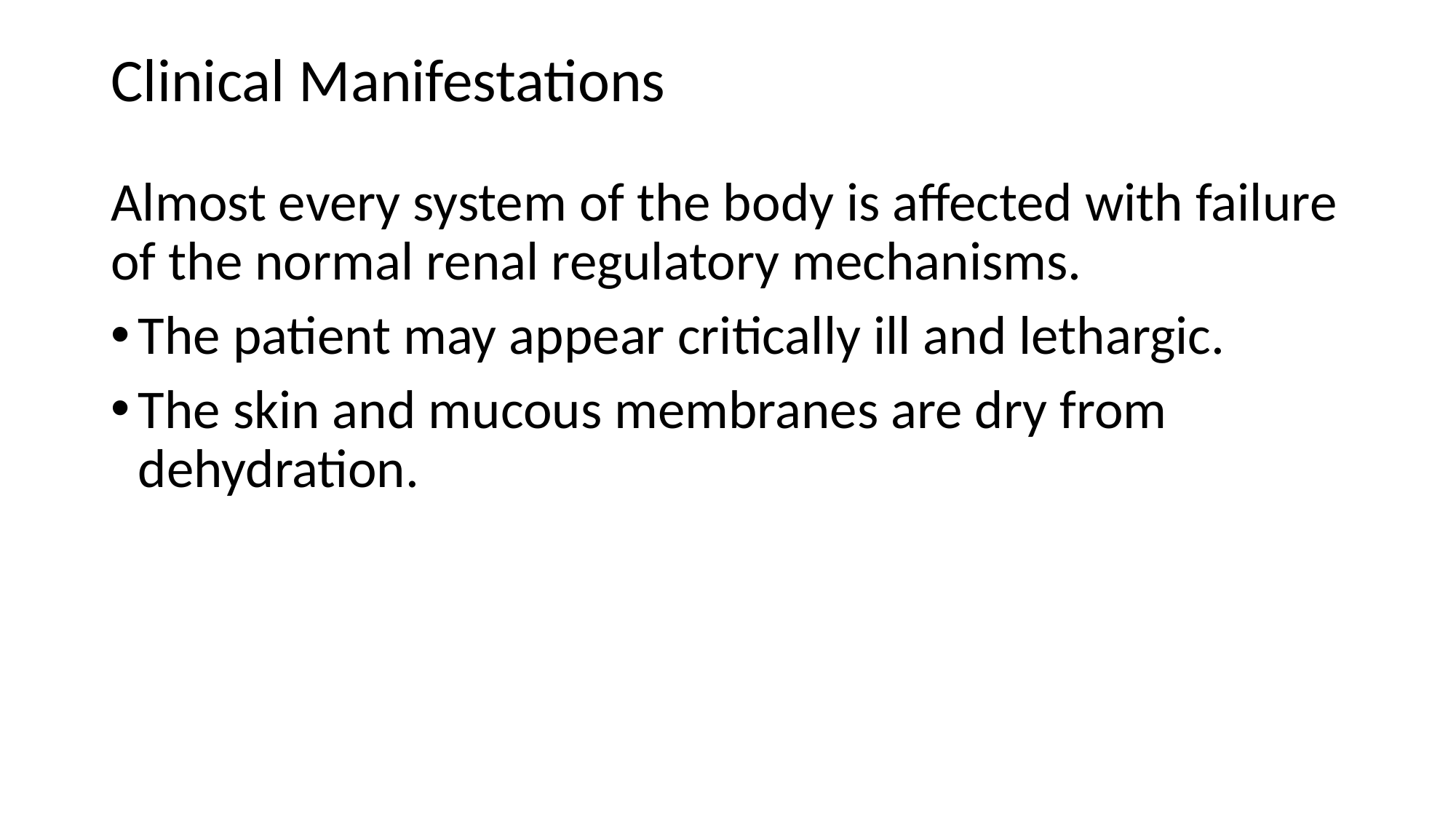

# Clinical Manifestations
Almost every system of the body is affected with failure of the normal renal regulatory mechanisms.
The patient may appear critically ill and lethargic.
The skin and mucous membranes are dry from dehydration.